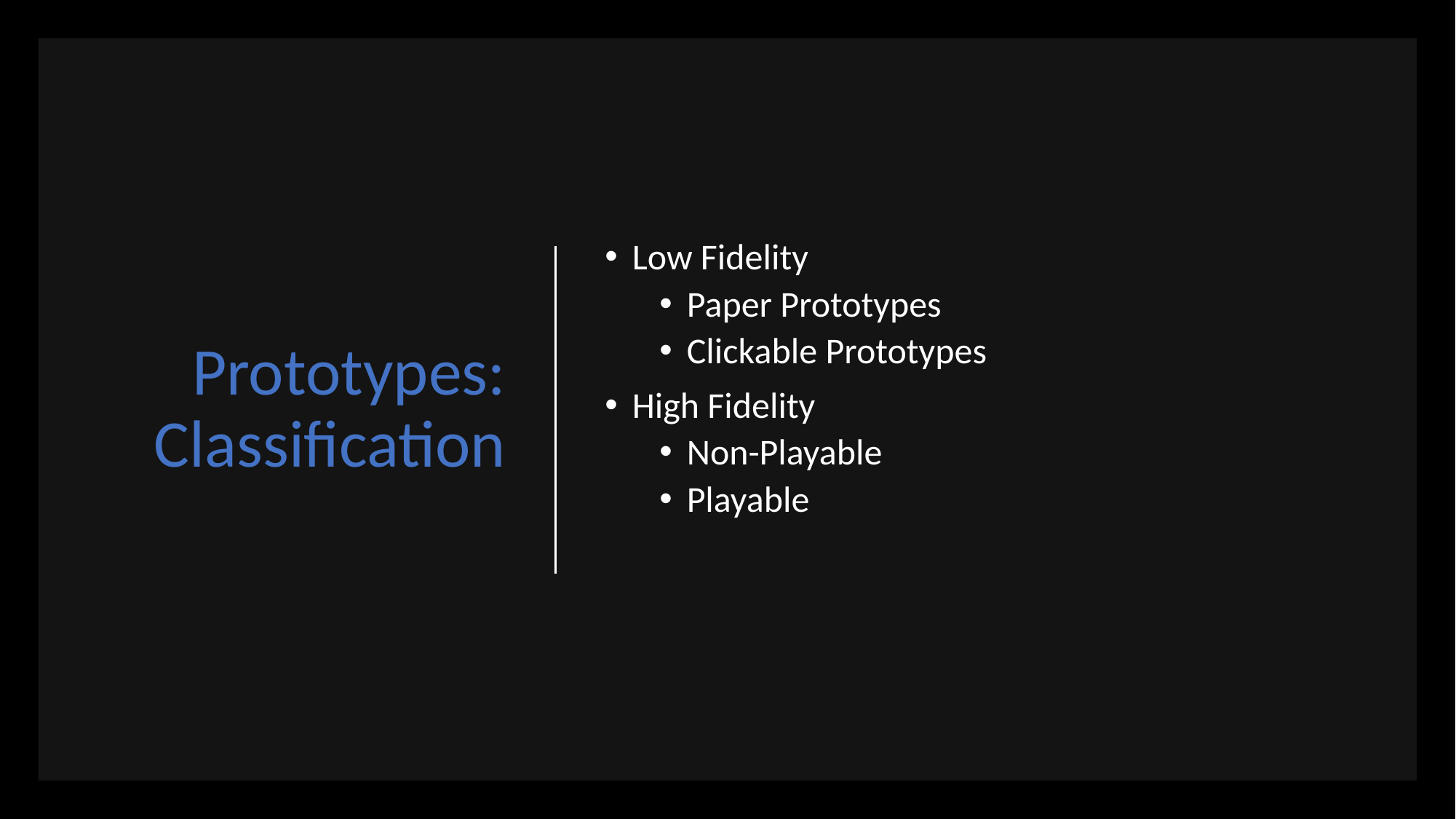

# Prototypes: Classification
Low Fidelity
Paper Prototypes
Clickable Prototypes
High Fidelity
Non-Playable
Playable